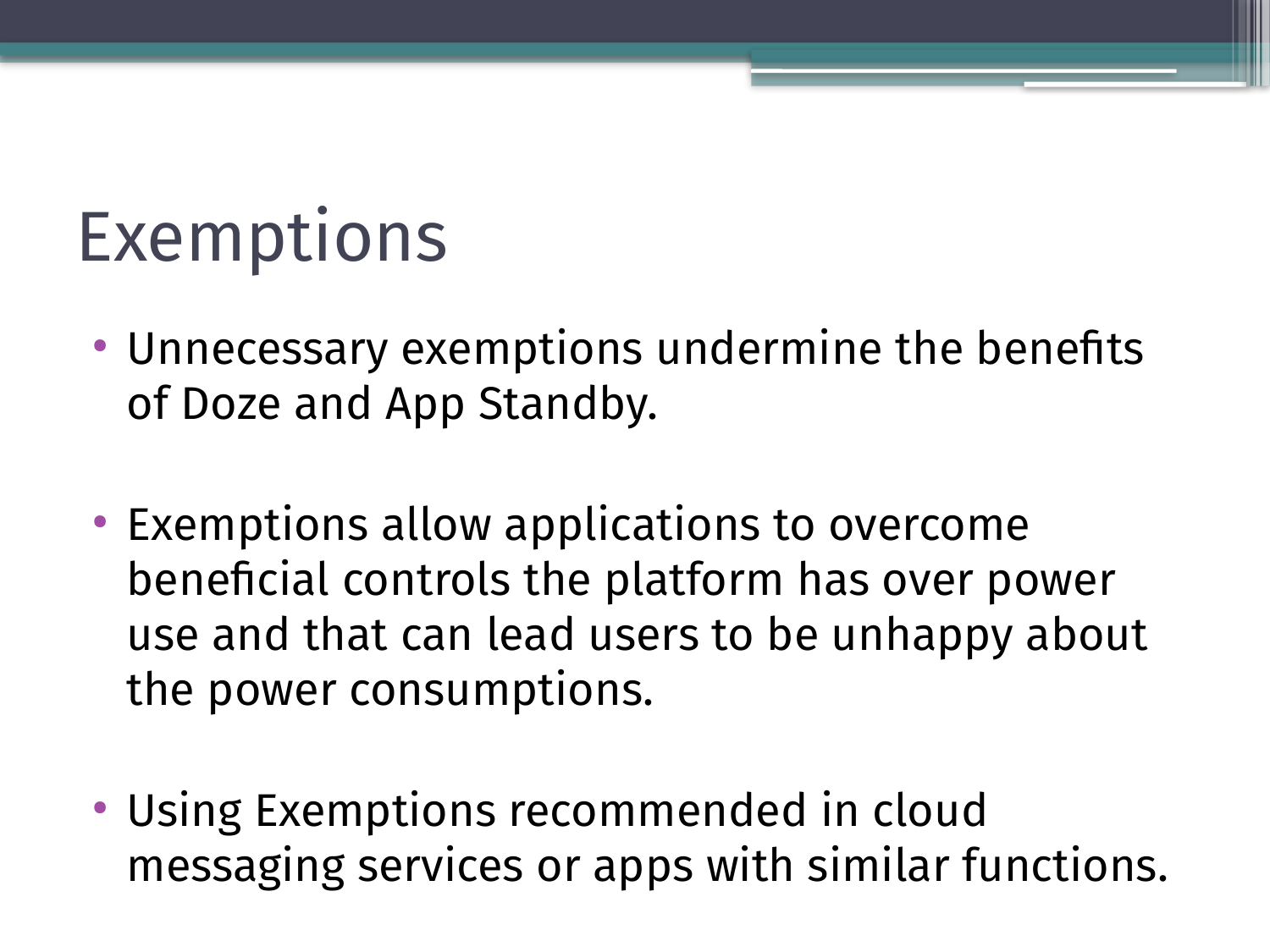

# Exemptions
Unnecessary exemptions undermine the benefits of Doze and App Standby.

Exemptions allow applications to overcome beneficial controls the platform has over power use and that can lead users to be unhappy about the power consumptions.

Using Exemptions recommended in cloud messaging services or apps with similar functions.